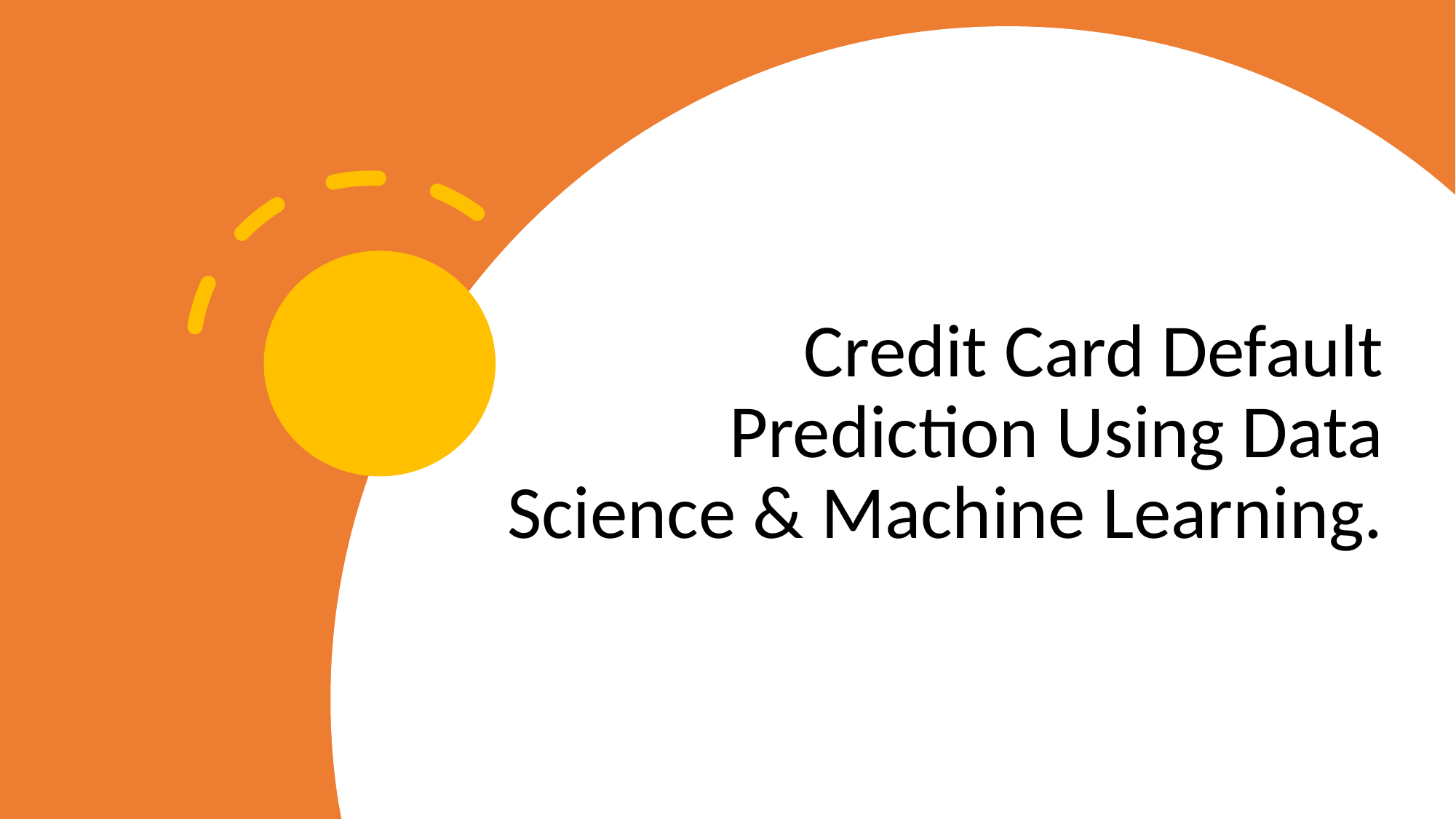

# Credit Card Default Prediction Using Data Science & Machine Learning.